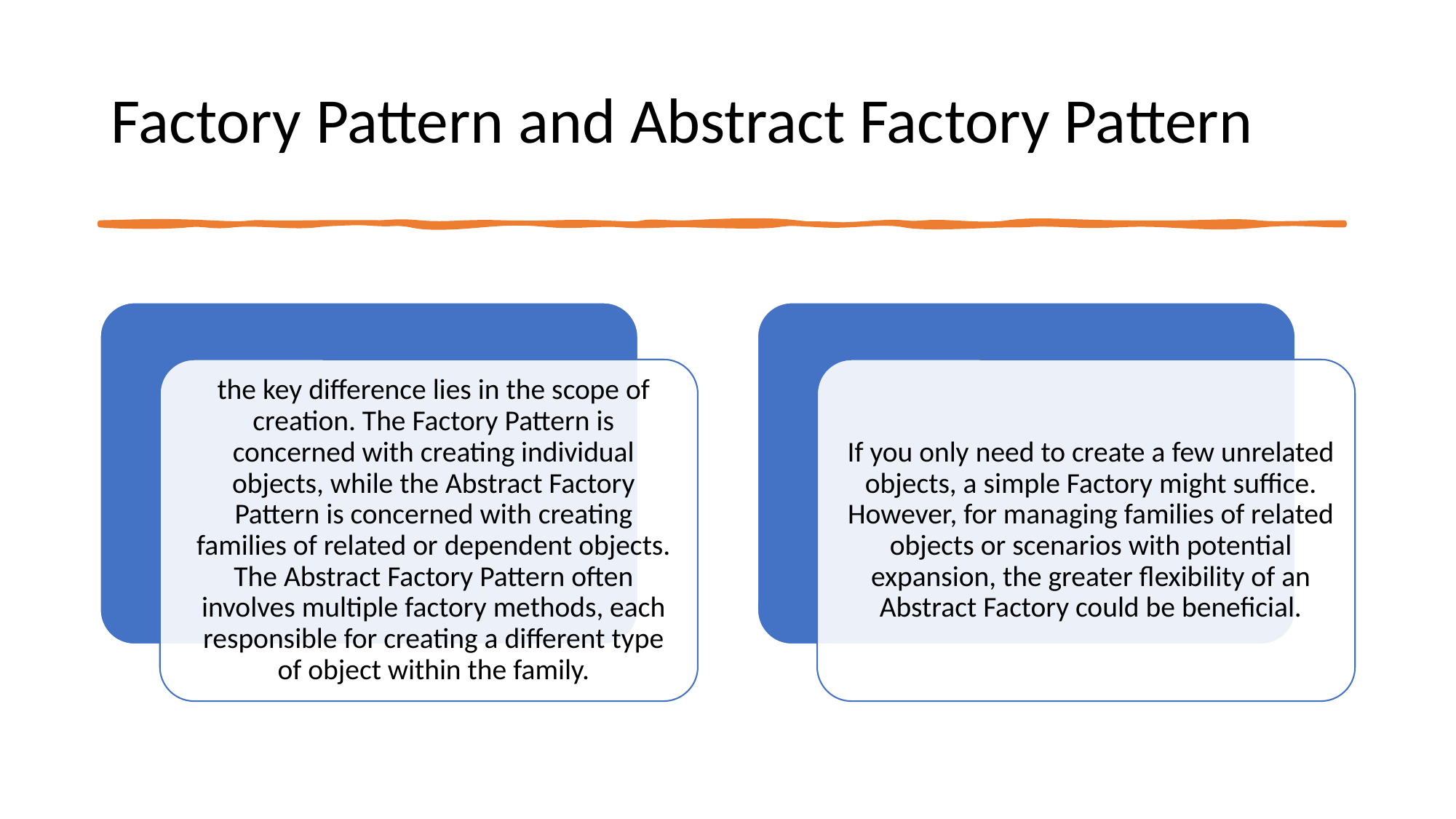

# Factory Pattern and Abstract Factory Pattern

the key difference lies in the scope of creation. The Factory Pattern is concerned with creating individual objects, while the Abstract Factory Pattern is concerned with creating families of related or dependent objects. The Abstract Factory Pattern often involves multiple factory methods, each responsible for creating a different type of object within the family.
If you only need to create a few unrelated objects, a simple Factory might suffice. However, for managing families of related objects or scenarios with potential expansion, the greater flexibility of an Abstract Factory could be beneficial.